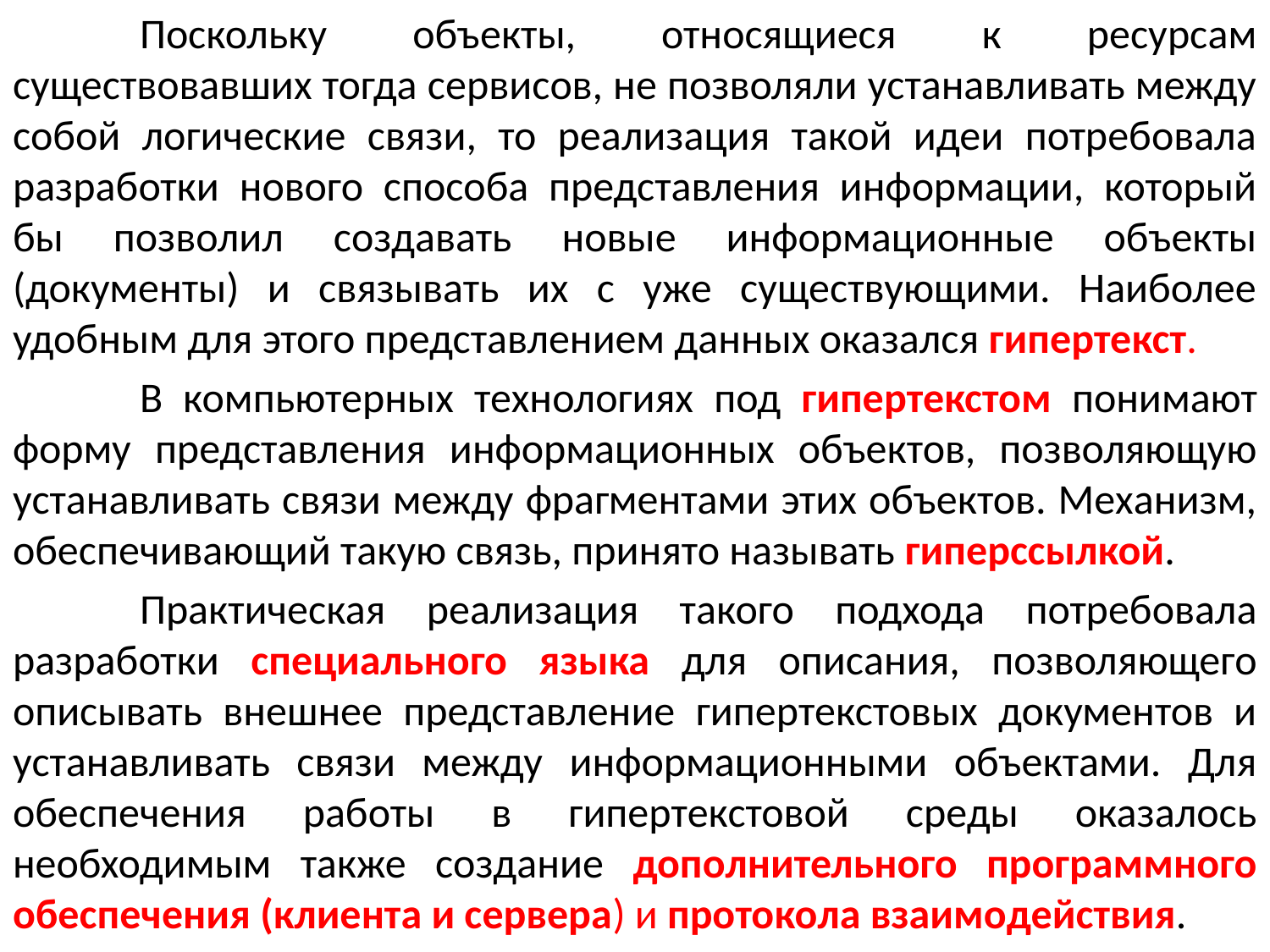

Поскольку объекты, относящиеся к ресурсам существовавших тогда сервисов, не позволяли устанавливать между собой логические связи, то реализация такой идеи потребовала разработки нового способа представления информации, который бы позволил создавать новые информационные объекты (документы) и связывать их с уже существующими. Наиболее удобным для этого представлением данных оказался гипертекст.
	В компьютерных технологиях под гипертекстом понимают форму представления информационных объектов, позволяющую устанавливать связи между фрагментами этих объектов. Механизм, обеспечивающий такую связь, принято называть гиперссылкой.
	Практическая реализация такого подхода потребовала разработки специального языка для описания, позволяющего описывать внешнее представление гипертекстовых документов и устанавливать связи между информационными объектами. Для обеспечения работы в гипертекстовой среды оказалось необходимым также создание дополнительного программного обеспечения (клиента и сервера) и протокола взаимодействия.